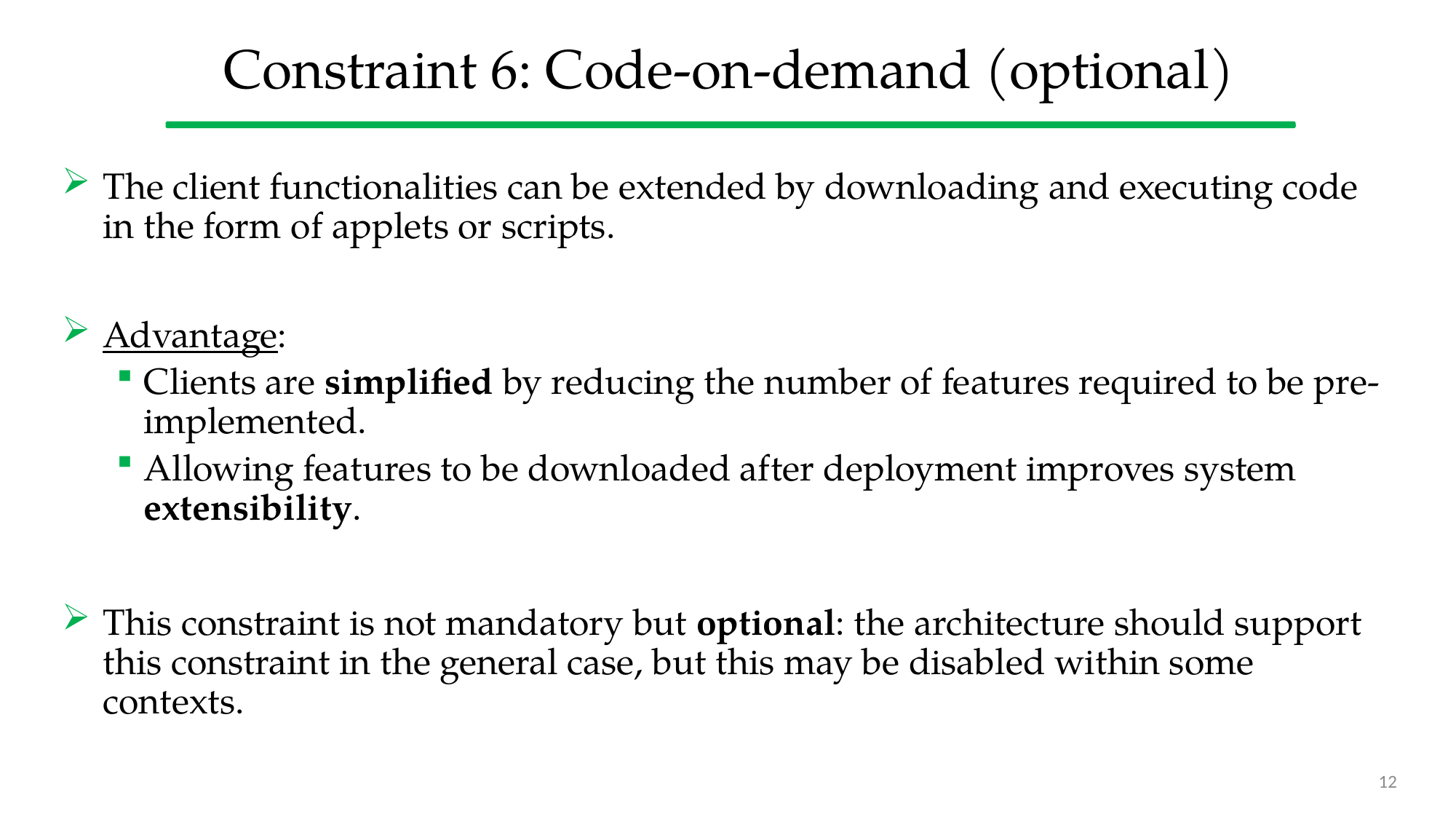

# Constraint 6: Code-on-demand (optional)
The client functionalities can be extended by downloading and executing code in the form of applets or scripts.

Advantage:
Clients are simplified by reducing the number of features required to be pre-implemented.
Allowing features to be downloaded after deployment improves system extensibility.

This constraint is not mandatory but optional: the architecture should support this constraint in the general case, but this may be disabled within some contexts.

12